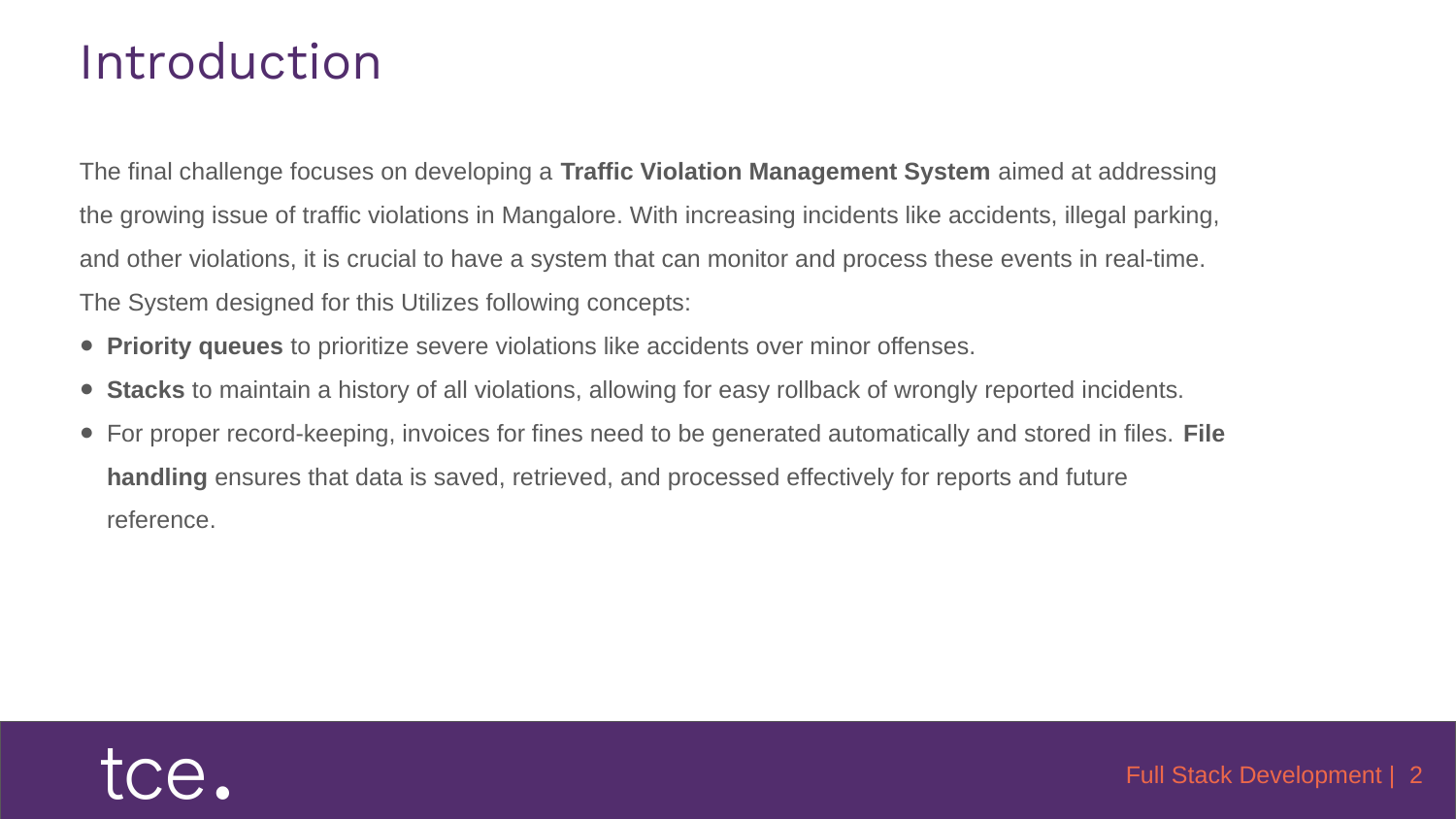

# Introduction
The final challenge focuses on developing a Traffic Violation Management System aimed at addressing the growing issue of traffic violations in Mangalore. With increasing incidents like accidents, illegal parking, and other violations, it is crucial to have a system that can monitor and process these events in real-time.
The System designed for this Utilizes following concepts:
Priority queues to prioritize severe violations like accidents over minor offenses.
Stacks to maintain a history of all violations, allowing for easy rollback of wrongly reported incidents.
For proper record-keeping, invoices for fines need to be generated automatically and stored in files. File handling ensures that data is saved, retrieved, and processed effectively for reports and future reference.
Full Stack Development |  2